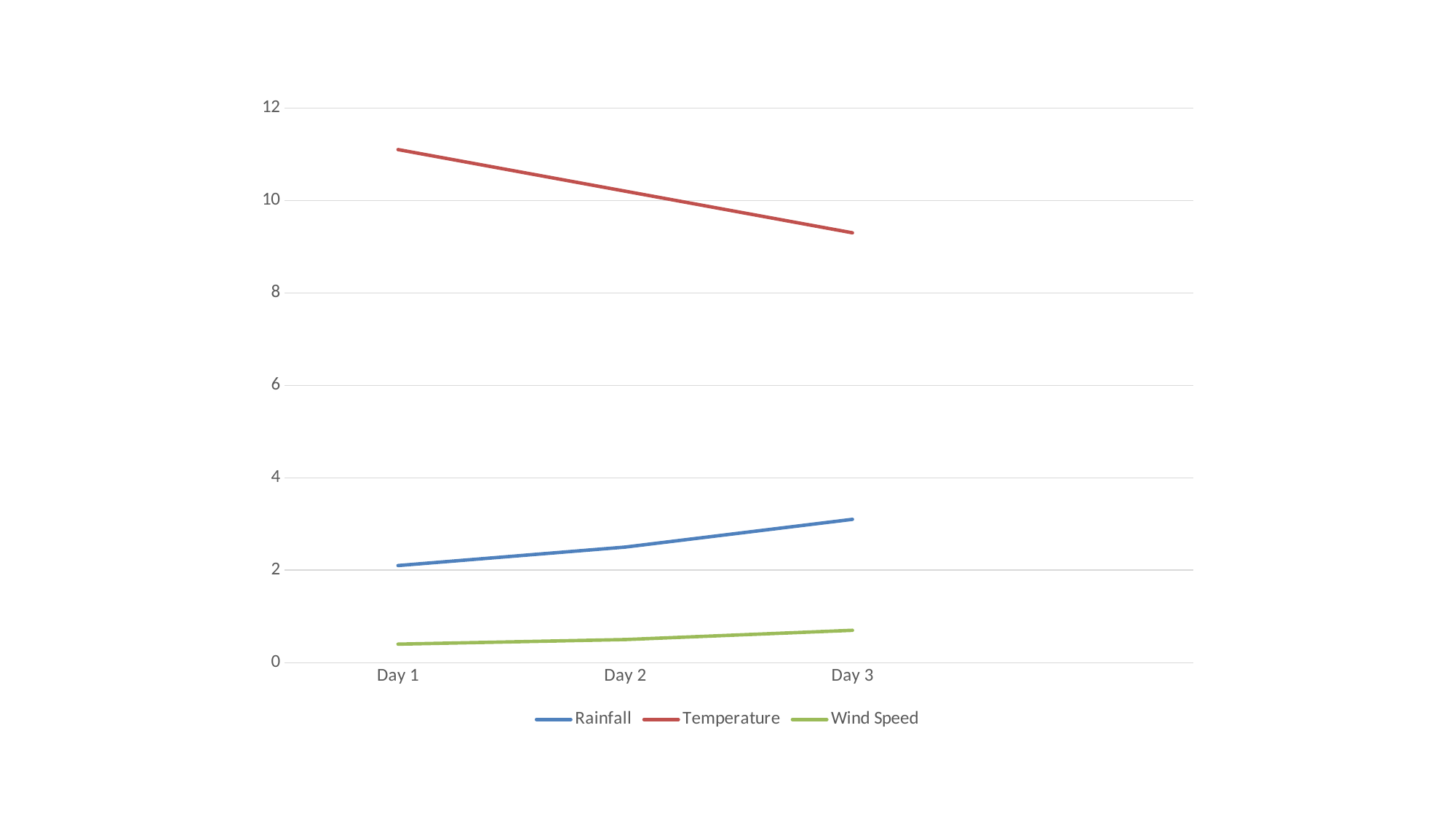

### Chart

| Category | Rainfall | Temperature | Wind Speed |
|---|---|---|---|
| Day 1 | 2.1 | 11.1 | 0.4 |
| Day 2 | 2.5 | 10.2 | 0.5 |
| Day 3 | 3.1 | 9.3 | 0.7 |